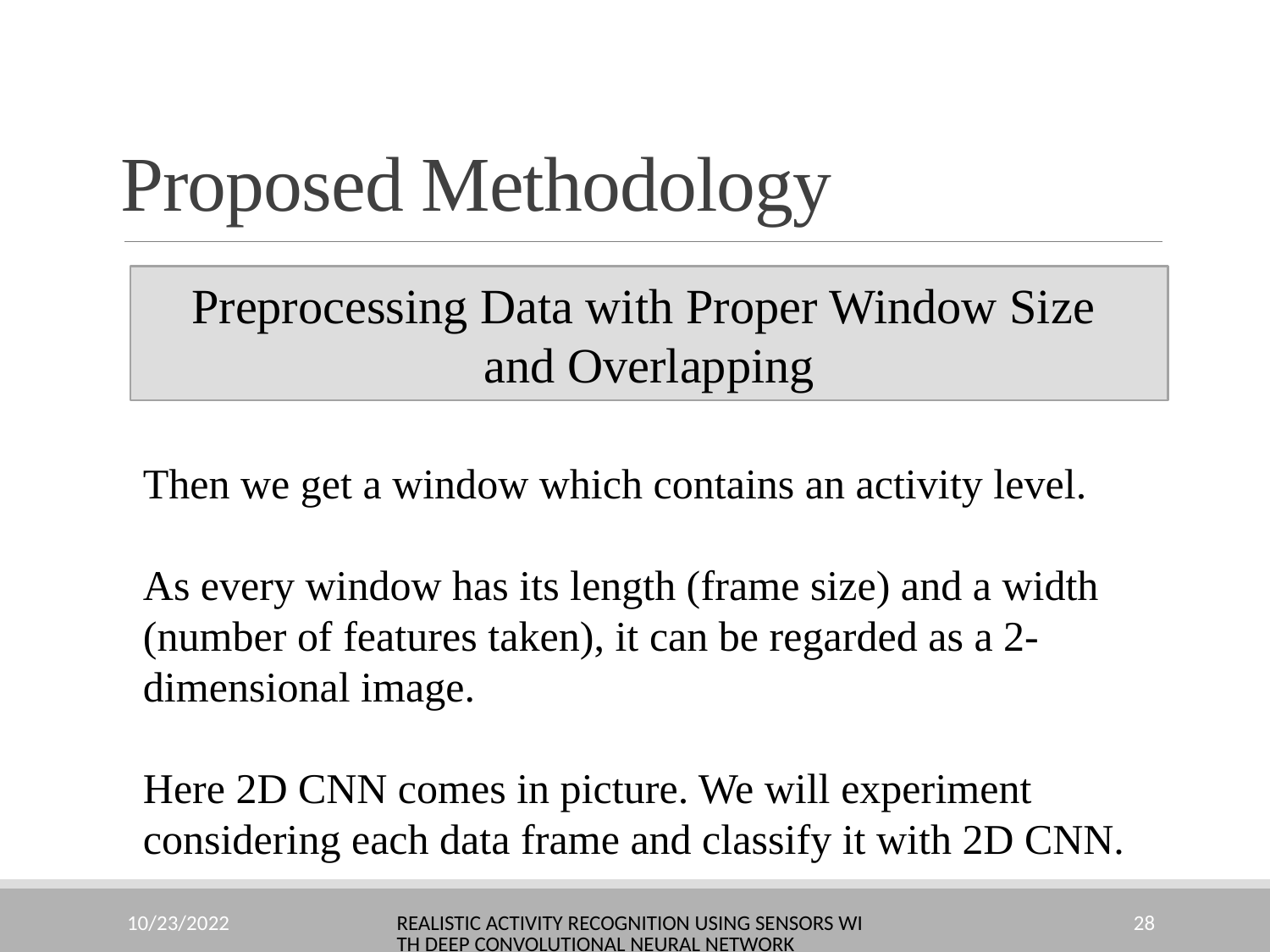

# Proposed Methodology
Preprocessing Data with Proper Window Size
and Overlapping
Then we get a window which contains an activity level.

As every window has its length (frame size) and a width (number of features taken), it can be regarded as a 2-dimensional image.

Here 2D CNN comes in picture. We will experiment considering each data frame and classify it with 2D CNN.
10/23/2022
Realistic Activity Recognition using Sensors with Deep Convolutional Neural Network
28